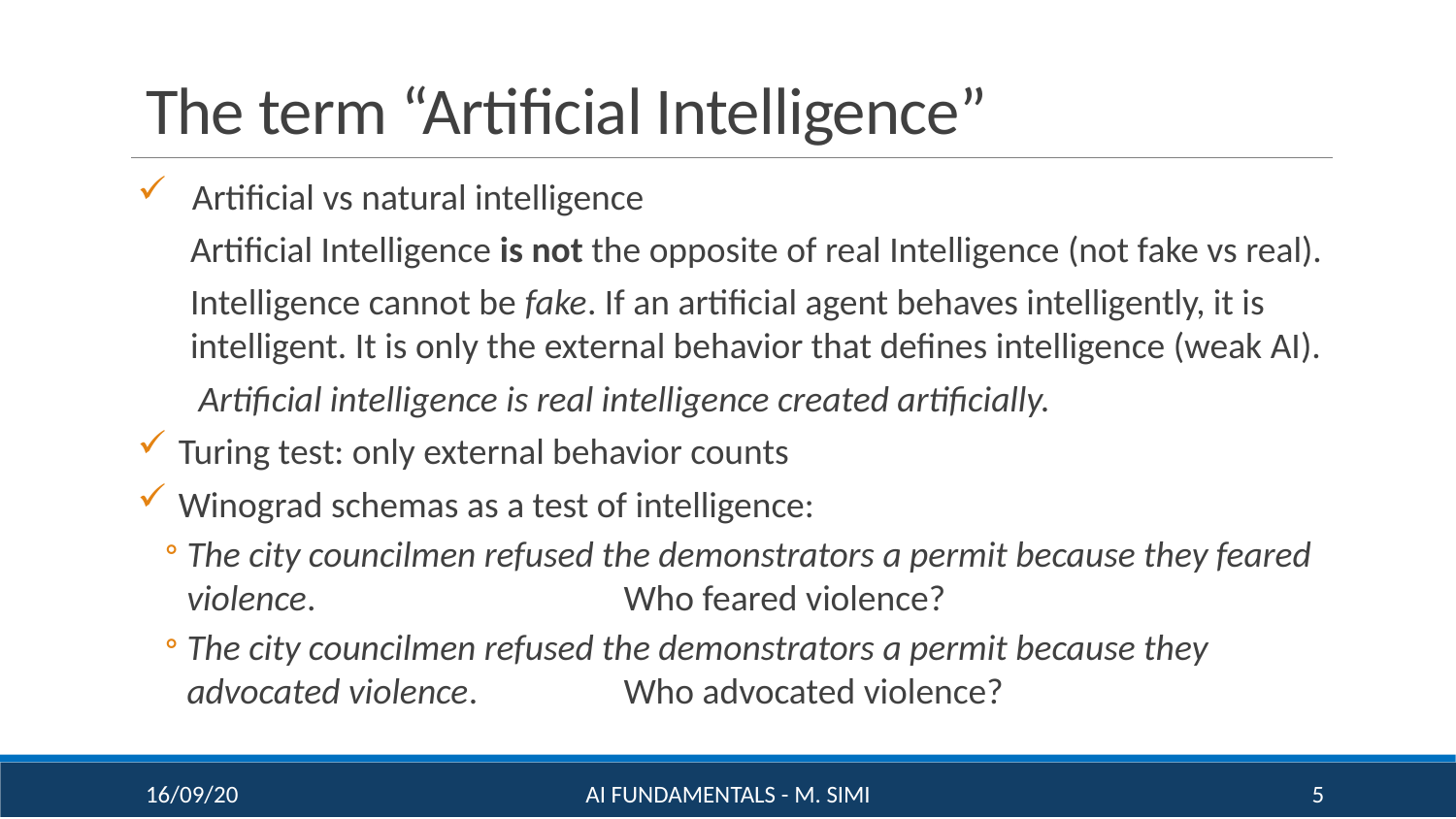

# The term “Artificial Intelligence”
Artificial vs natural intelligence
Artificial Intelligence is not the opposite of real Intelligence (not fake vs real).
Intelligence cannot be fake. If an artificial agent behaves intelligently, it is intelligent. It is only the external behavior that defines intelligence (weak AI).
 Artificial intelligence is real intelligence created artificially.
Turing test: only external behavior counts
Winograd schemas as a test of intelligence:
The city councilmen refused the demonstrators a permit because they feared violence.     		Who feared violence?
The city councilmen refused the demonstrators a permit because they advocated violence. 	Who advocated violence?
16/09/20
AI Fundamentals - M. Simi
5